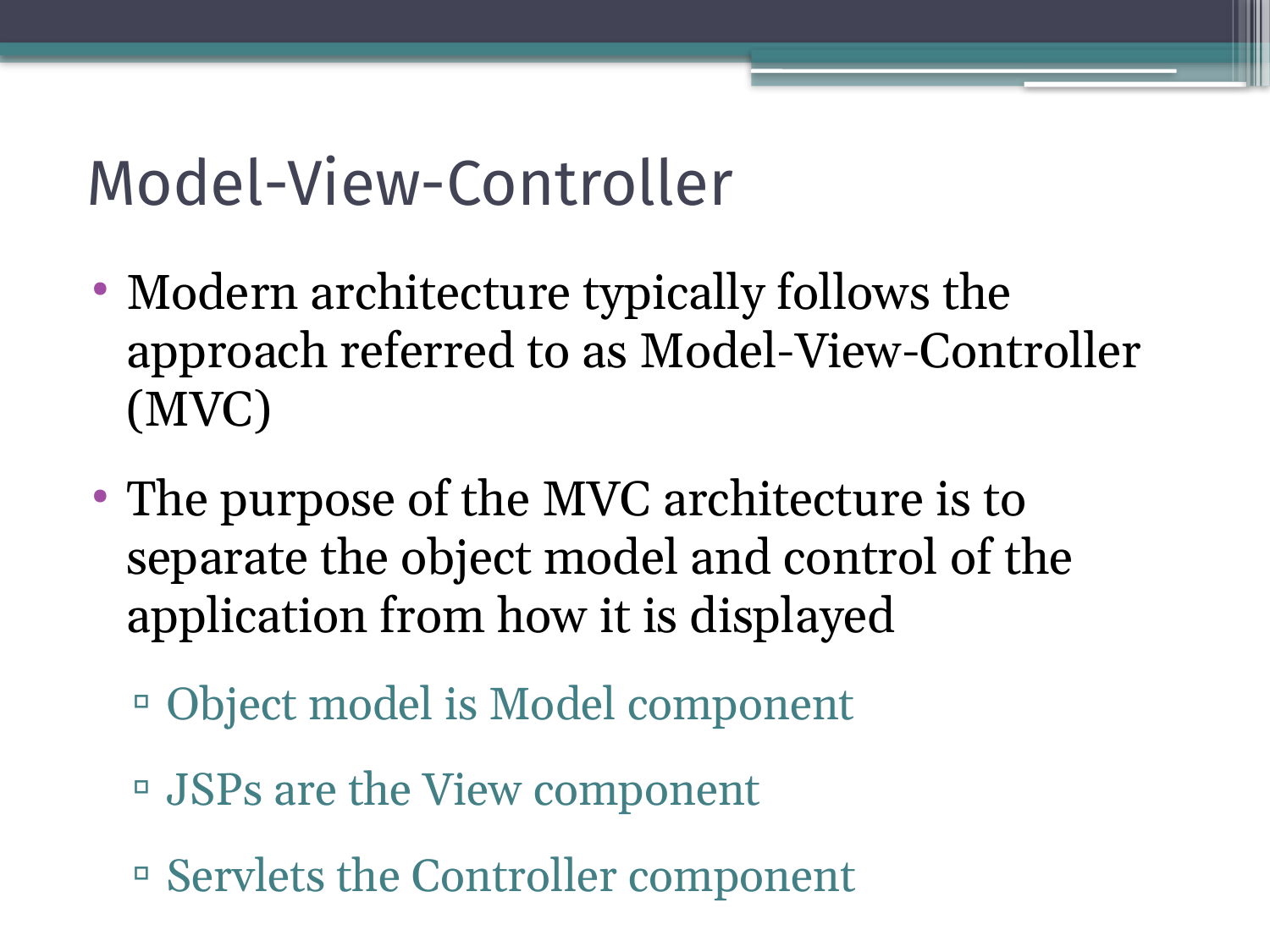

# Model-View-Controller
Modern architecture typically follows the approach referred to as Model-View-Controller (MVC)
The purpose of the MVC architecture is to separate the object model and control of the application from how it is displayed
Object model is Model component
JSPs are the View component
Servlets the Controller component